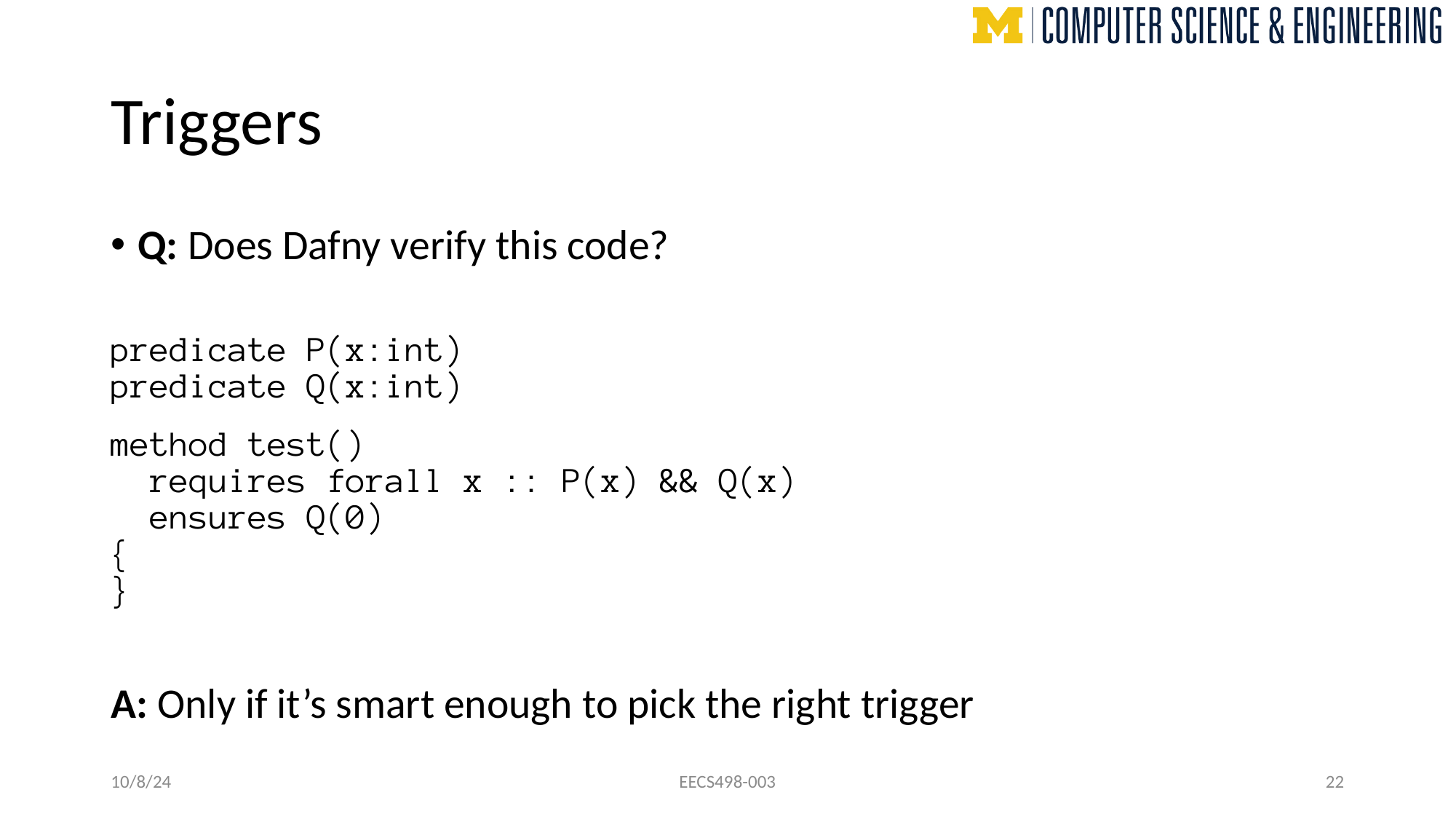

# Triggers
Q: Does Dafny verify this code?

predicate P(x:int)
predicate Q(x:int)
method test()
  requires forall x :: P(x) && Q(x)
  ensures Q(0)
{
}

A: Only if it’s smart enough to pick the right trigger
10/8/24
EECS498-003
22